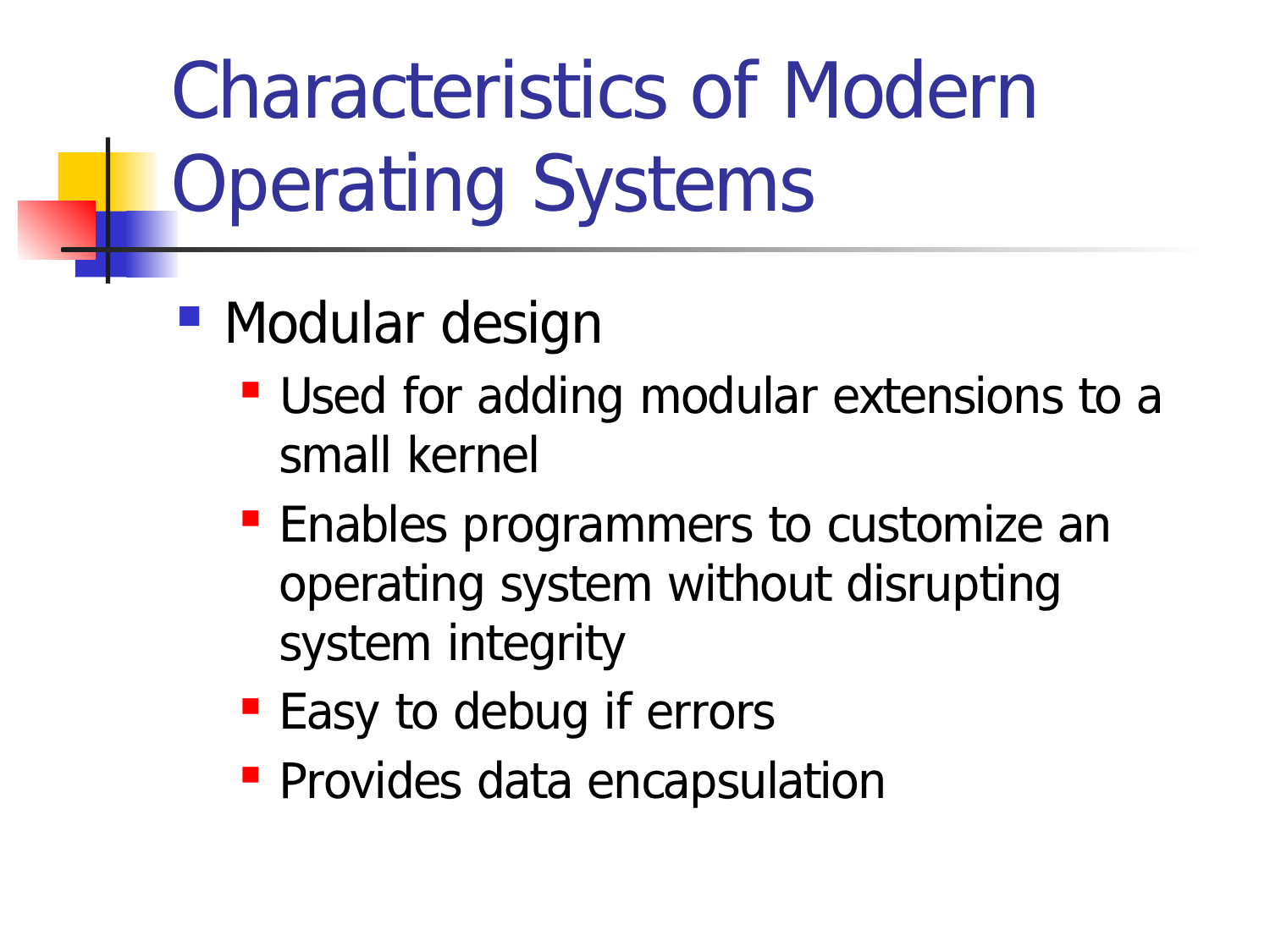

# Characteristics of Modern Operating Systems
Modular design
Used for adding modular extensions to a small kernel
Enables programmers to customize an operating system without disrupting system integrity
Easy to debug if errors
Provides data encapsulation